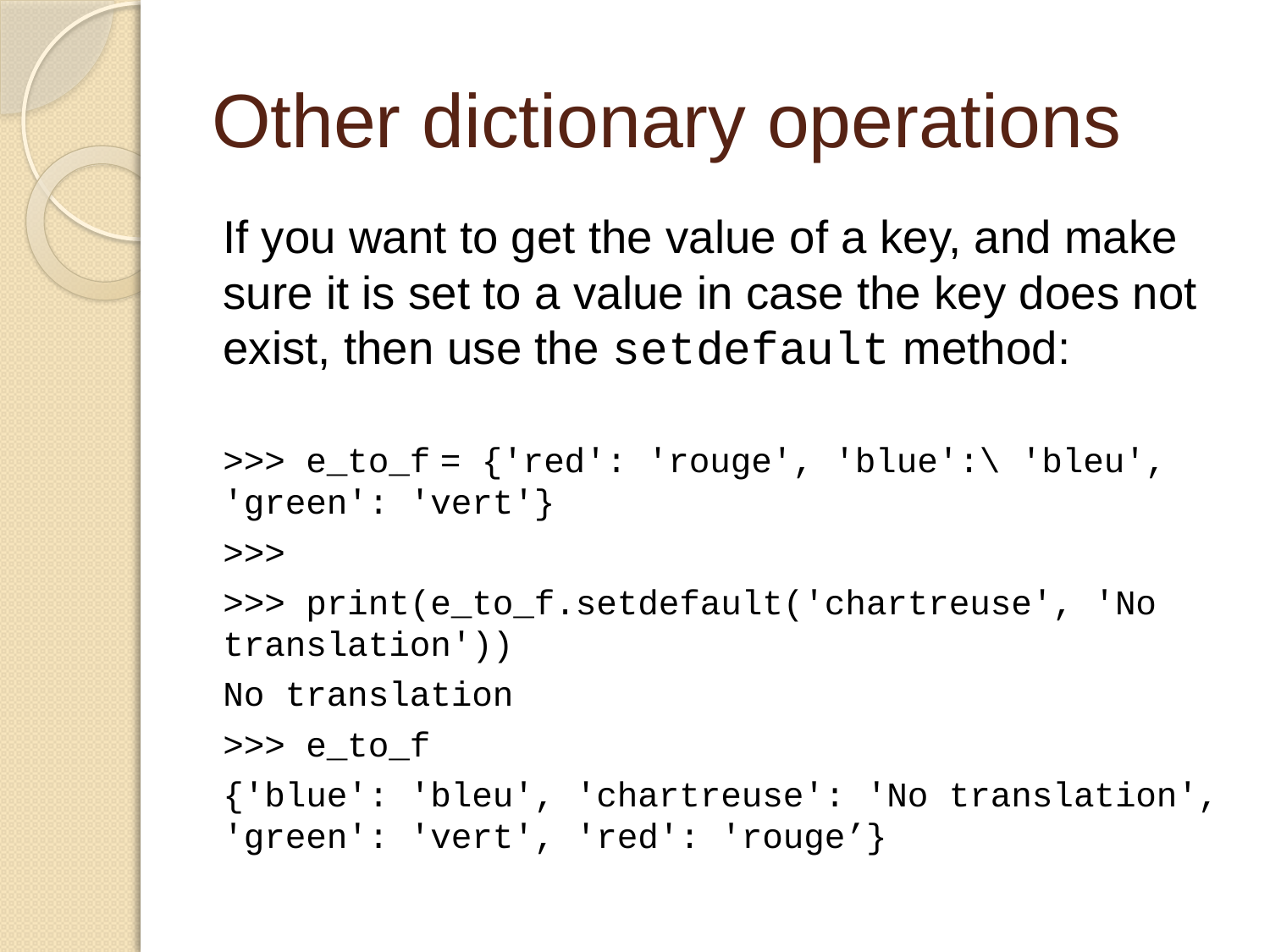

# Other dictionary operations
If you want to get the value of a key, and make sure it is set to a value in case the key does not exist, then use the setdefault method:
>>> e_to_f = {'red': 'rouge', 'blue':\ 'bleu', 'green': 'vert'}
>>>
>>> print(e_to_f.setdefault('chartreuse', 'No translation'))
No translation
>>> e_to_f
{'blue': 'bleu', 'chartreuse': 'No translation', 'green': 'vert', 'red': 'rouge’}